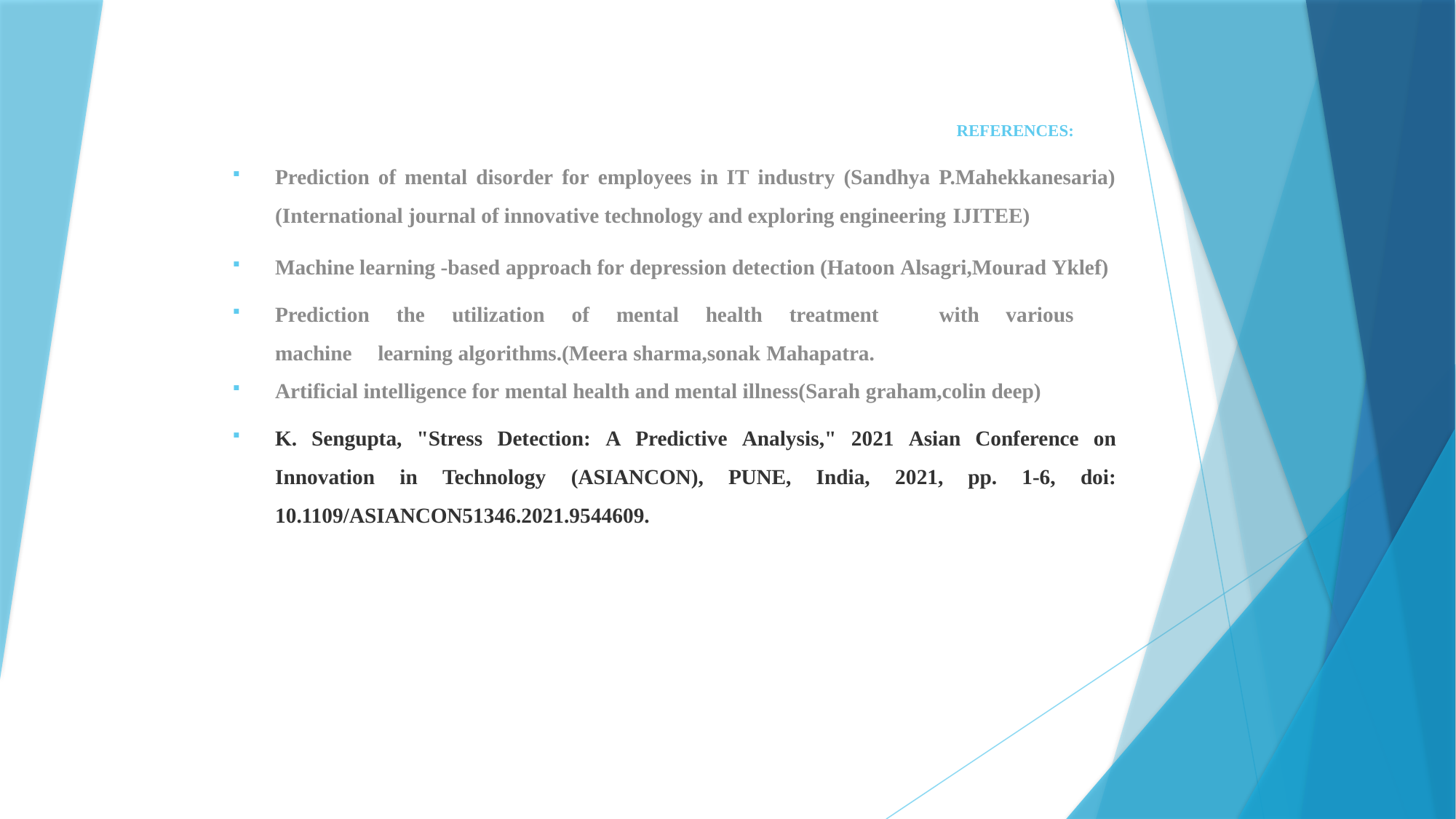

# REFERENCES:
Prediction of mental disorder for employees in IT industry (Sandhya P.Mahekkanesaria)(International journal of innovative technology and exploring engineering IJITEE)
Machine learning -based approach for depression detection (Hatoon Alsagri,Mourad Yklef)
Prediction   the   utilization   of   mental   health   treatment	with   various	machine	learning algorithms.(Meera sharma,sonak Mahapatra.
Artificial intelligence for mental health and mental illness(Sarah graham,colin deep)
K. Sengupta, "Stress Detection: A Predictive Analysis," 2021 Asian Conference on Innovation in Technology (ASIANCON), PUNE, India, 2021, pp. 1-6, doi: 10.1109/ASIANCON51346.2021.9544609.